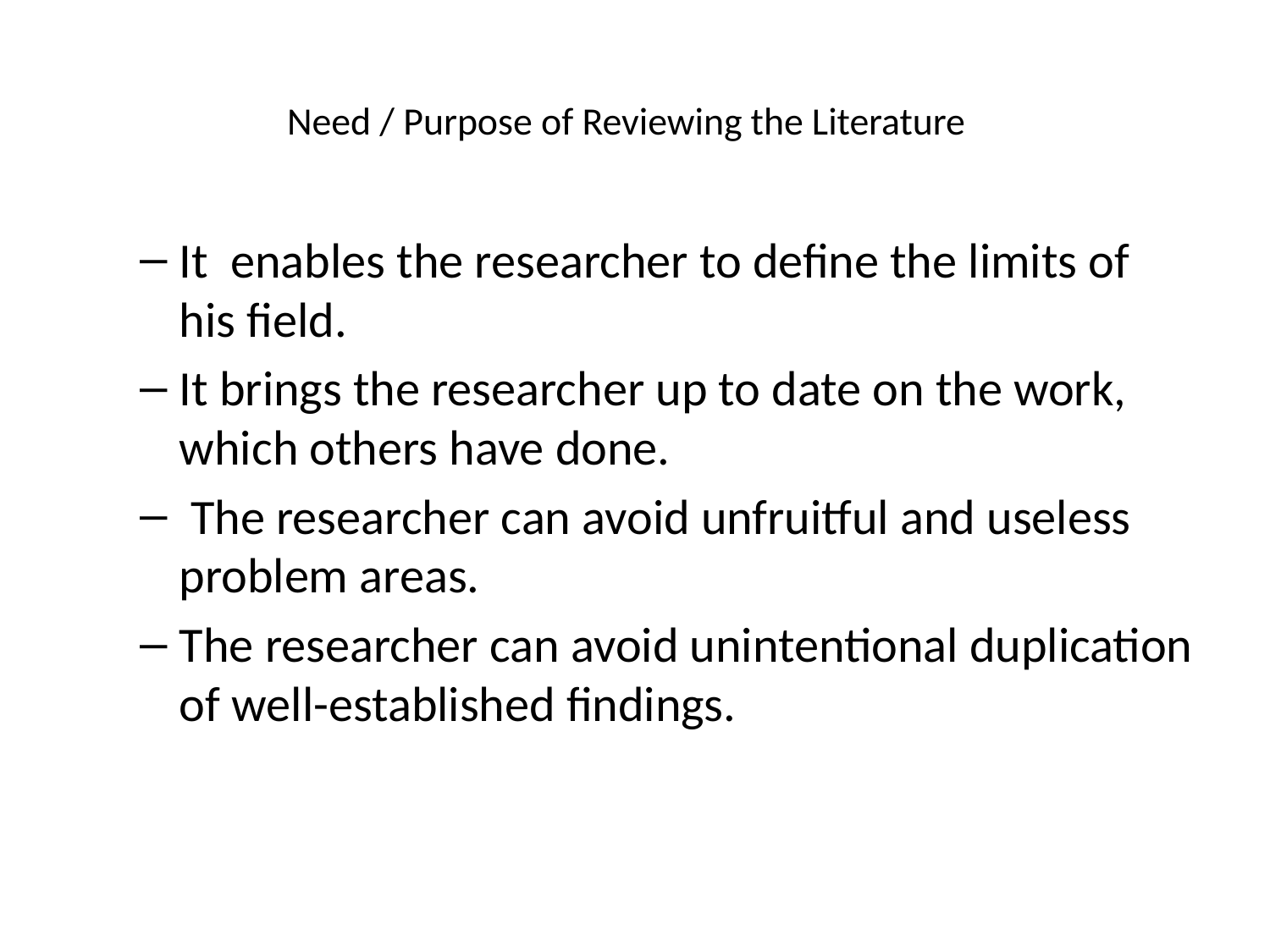

# Need / Purpose of Reviewing the Literature
It  enables the researcher to define the limits of his field.
It brings the researcher up to date on the work, which others have done.
 The researcher can avoid unfruitful and useless problem areas.
The researcher can avoid unintentional duplication of well-established findings.